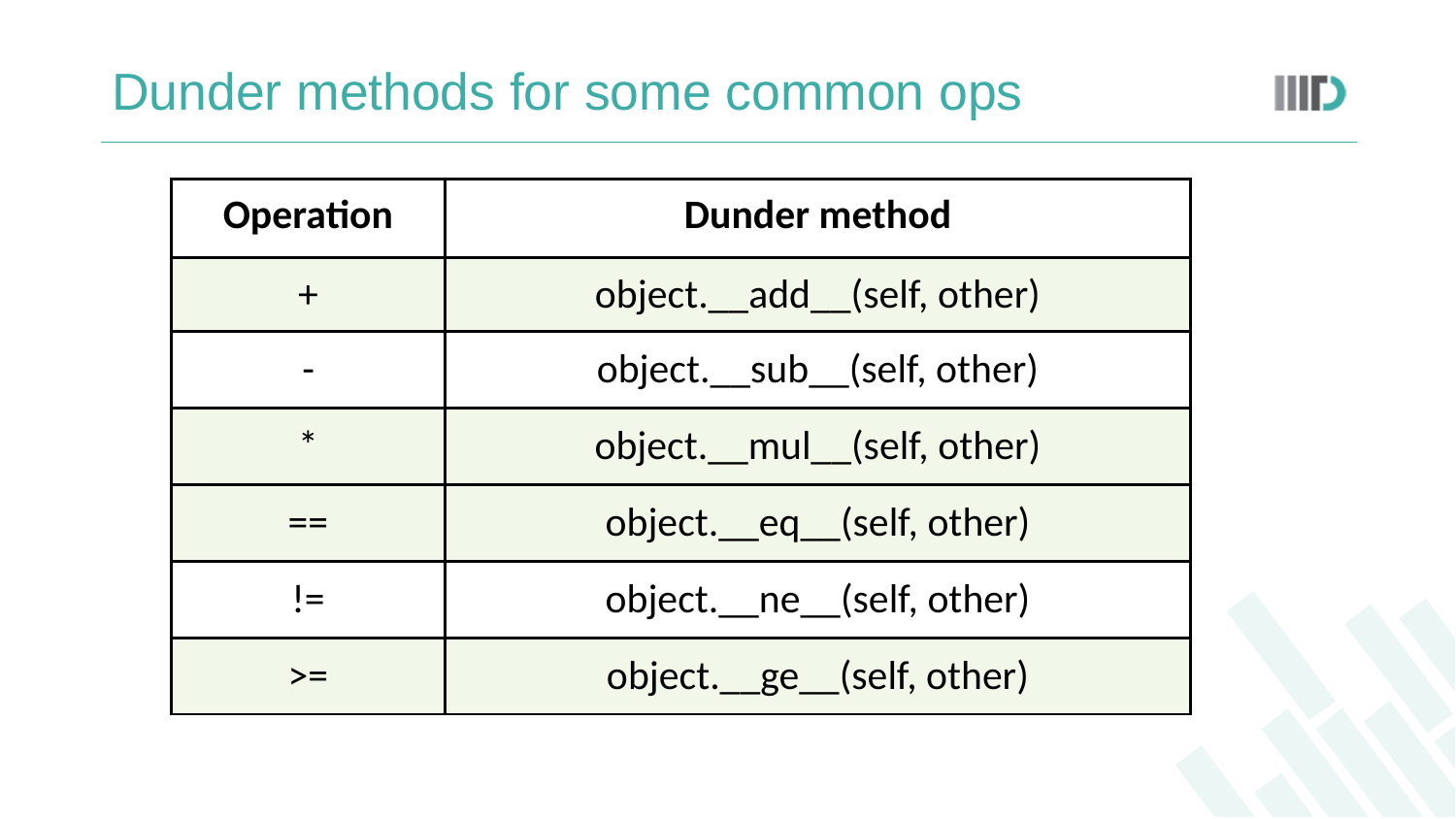

# Dunder methods for some common ops
| Operation | Dunder method |
| --- | --- |
| + | object.\_\_add\_\_(self, other) |
| - | object.\_\_sub\_\_(self, other) |
| \* | object.\_\_mul\_\_(self, other) |
| == | object.\_\_eq\_\_(self, other) |
| != | object.\_\_ne\_\_(self, other) |
| >= | object.\_\_ge\_\_(self, other) |